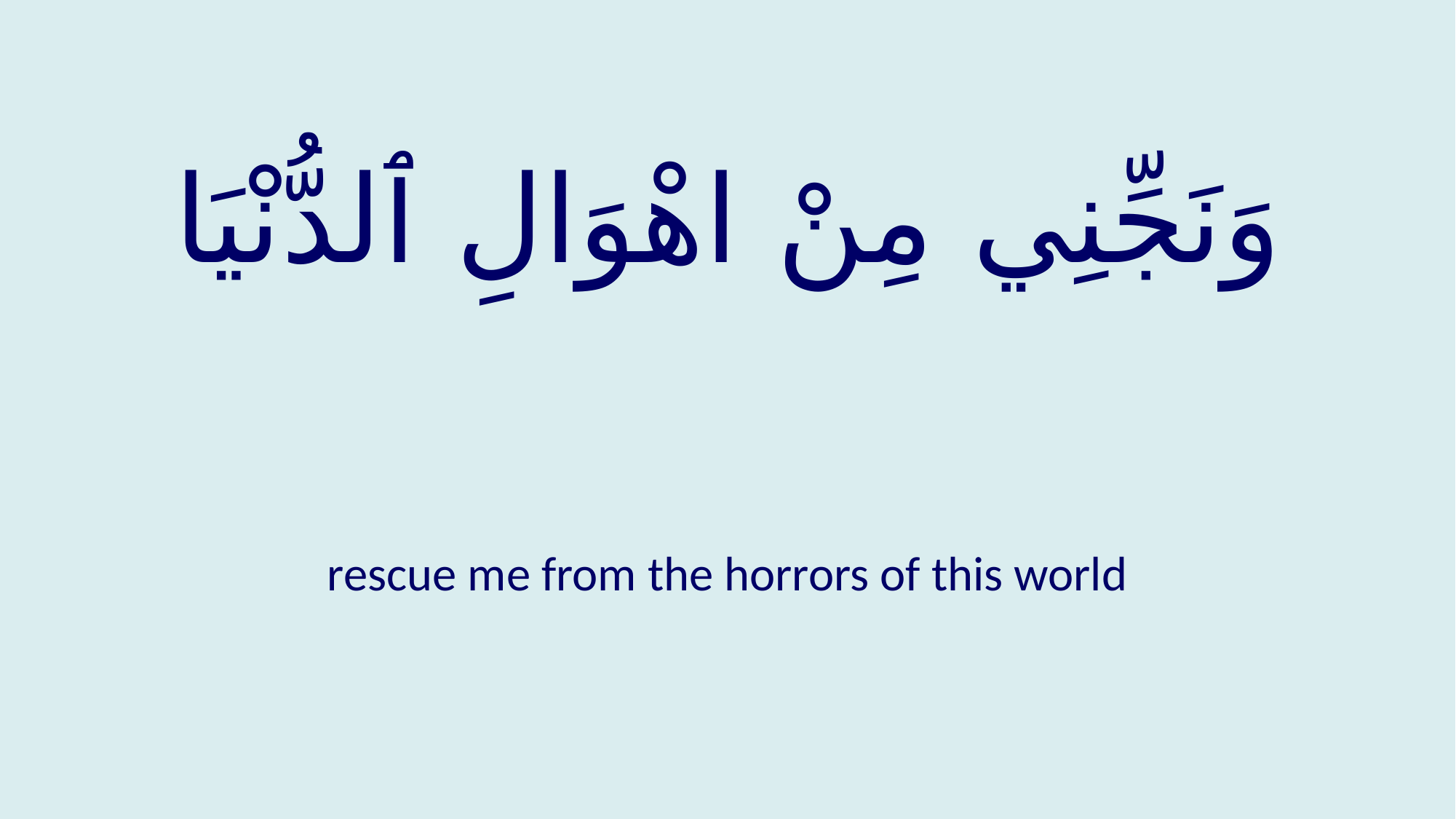

# وَنَجِّنِي مِنْ اهْوَالِ ٱلدُّنْيَا
rescue me from the horrors of this world